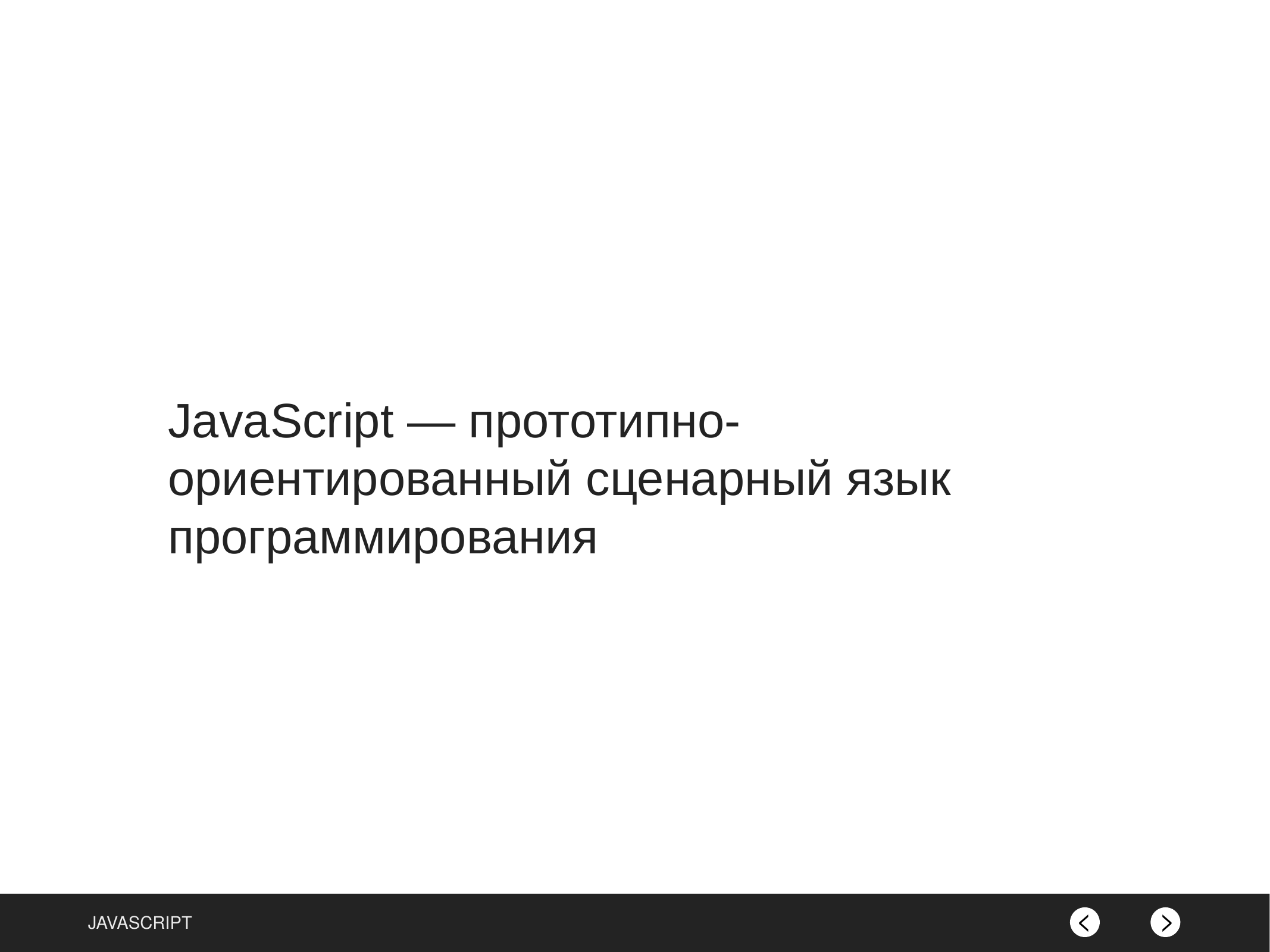

# JavaScript — прототипно-ориентированный сценарный язык программирования
Javascript
38